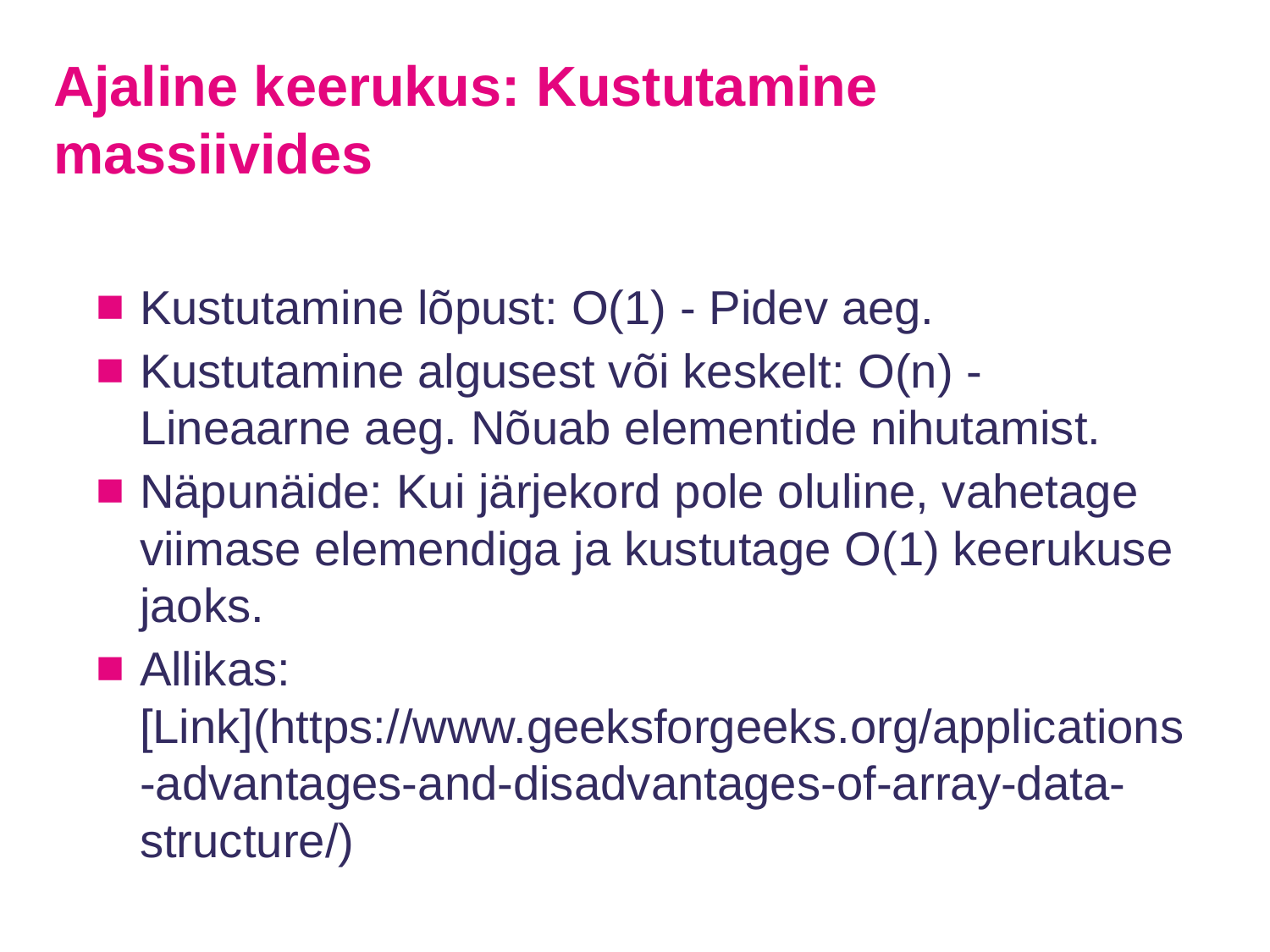

# Ajaline keerukus: Kustutamine massiivides

Kustutamine lõpust: O(1) - Pidev aeg.
Kustutamine algusest või keskelt: O(n) - Lineaarne aeg. Nõuab elementide nihutamist.
Näpunäide: Kui järjekord pole oluline, vahetage viimase elemendiga ja kustutage O(1) keerukuse jaoks.
Allikas: [Link](https://www.geeksforgeeks.org/applications-advantages-and-disadvantages-of-array-data-structure/)